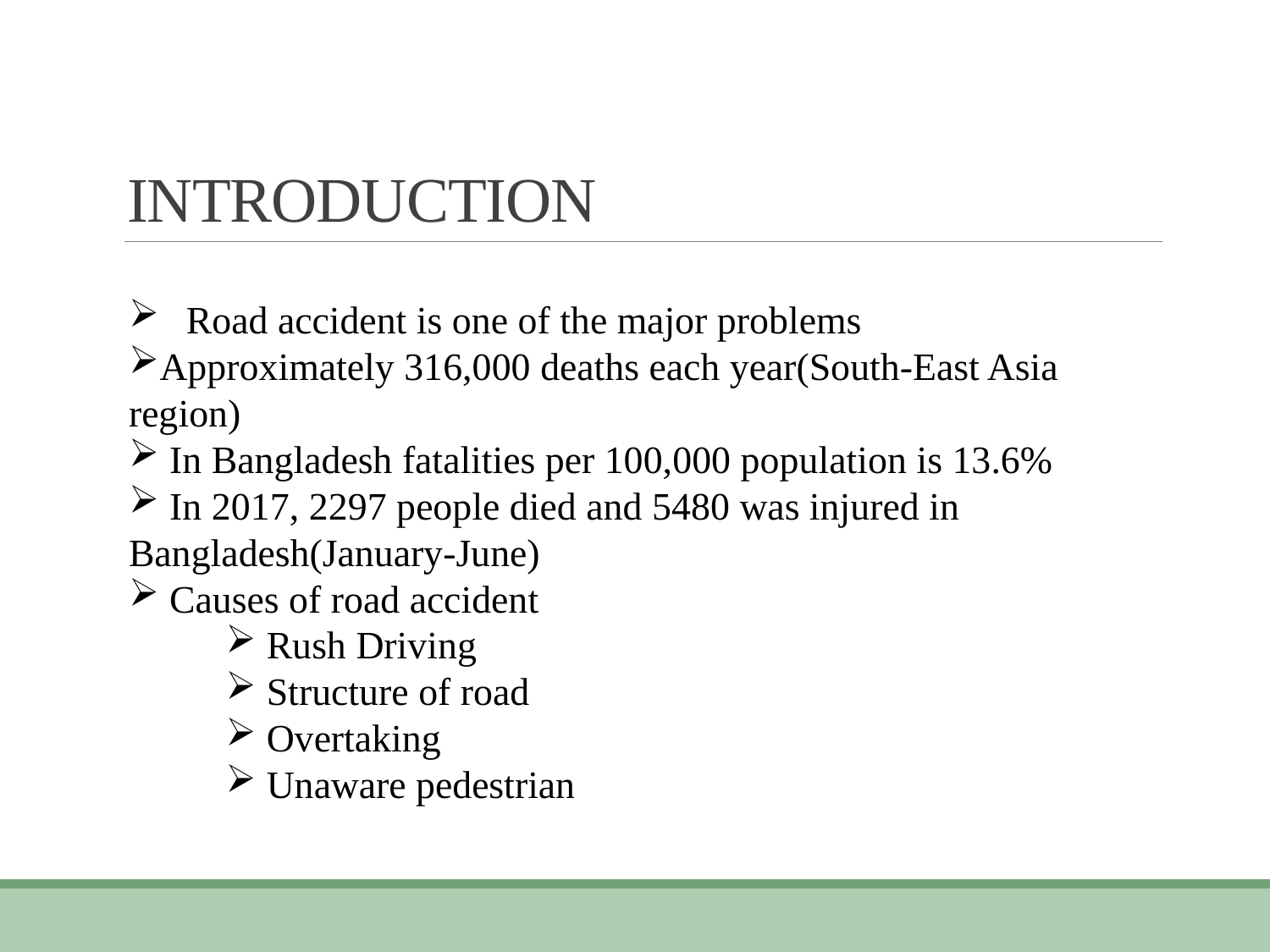

# INTRODUCTION
 Road accident is one of the major problems
Approximately 316,000 deaths each year(South-East Asia region)
 In Bangladesh fatalities per 100,000 population is 13.6%
 In 2017, 2297 people died and 5480 was injured in Bangladesh(January-June)
 Causes of road accident
 Rush Driving
 Structure of road
 Overtaking
 Unaware pedestrian